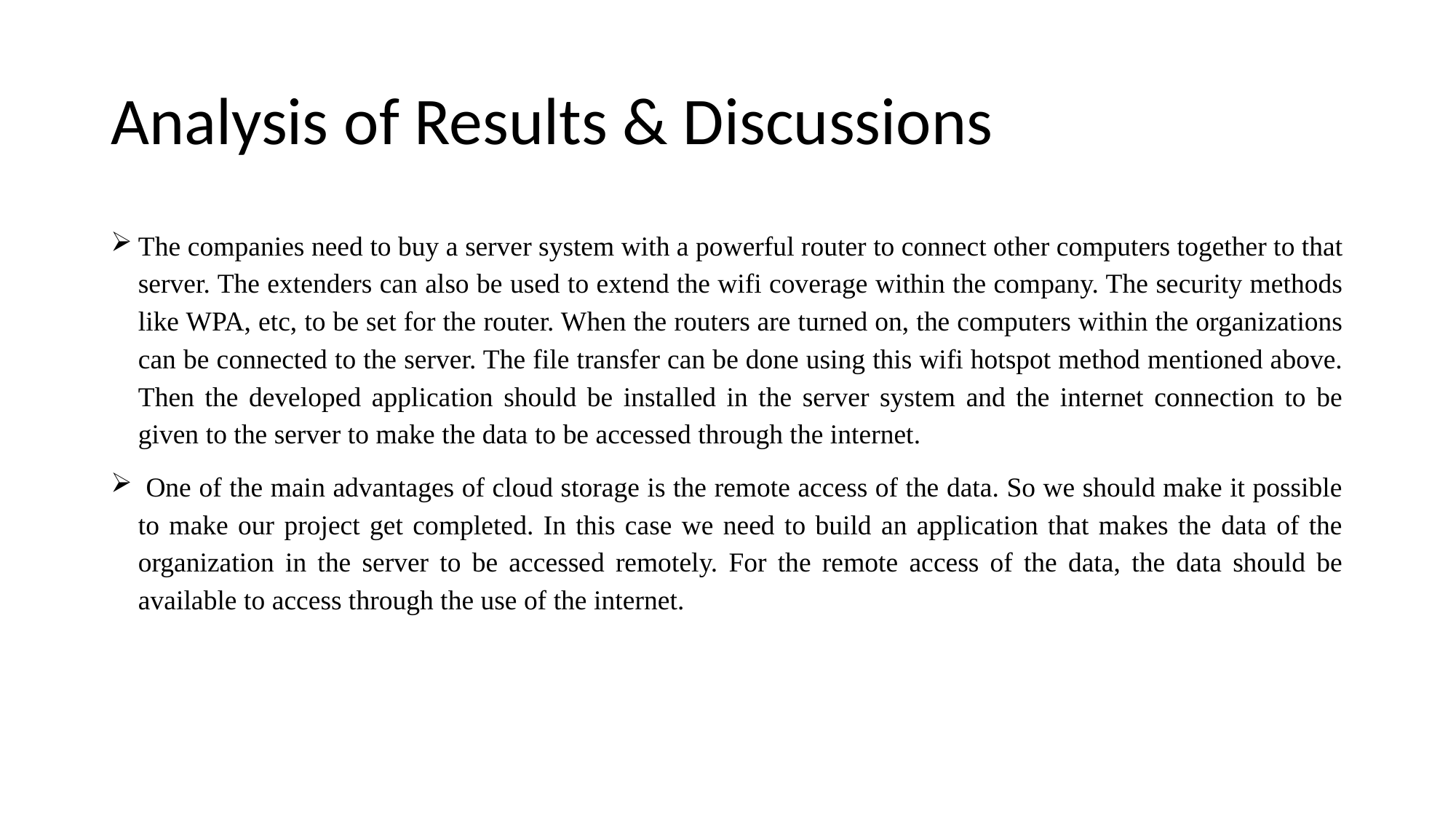

# Analysis of Results & Discussions
The companies need to buy a server system with a powerful router to connect other computers together to that server. The extenders can also be used to extend the wifi coverage within the company. The security methods like WPA, etc, to be set for the router. When the routers are turned on, the computers within the organizations can be connected to the server. The file transfer can be done using this wifi hotspot method mentioned above. Then the developed application should be installed in the server system and the internet connection to be given to the server to make the data to be accessed through the internet.
 One of the main advantages of cloud storage is the remote access of the data. So we should make it possible to make our project get completed. In this case we need to build an application that makes the data of the organization in the server to be accessed remotely. For the remote access of the data, the data should be available to access through the use of the internet.